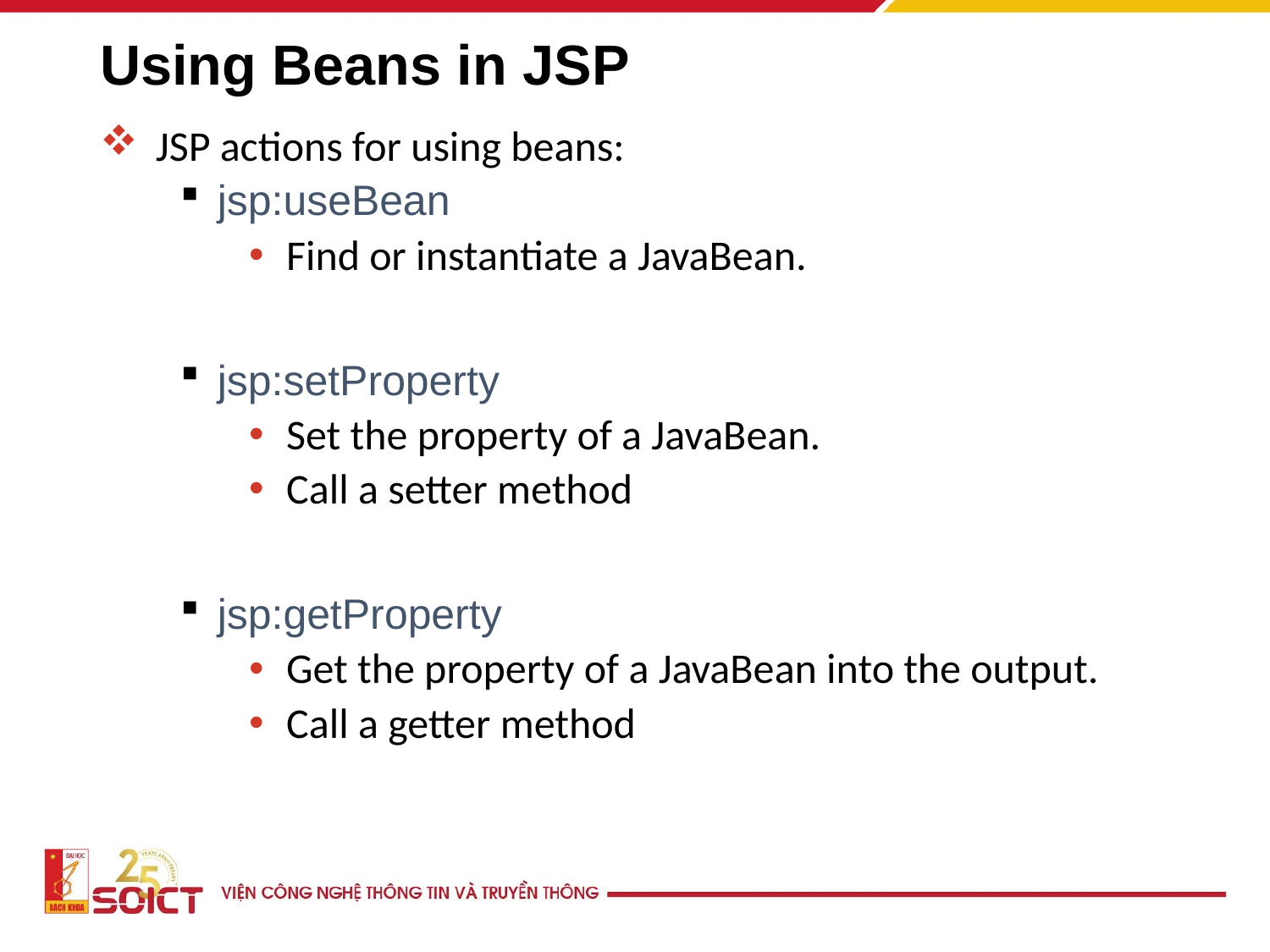

# Using Beans in JSP
JSP actions for using beans:
jsp:useBean
Find or instantiate a JavaBean.

jsp:setProperty
Set the property of a JavaBean.
Call a setter method

jsp:getProperty
Get the property of a JavaBean into the output.
Call a getter method